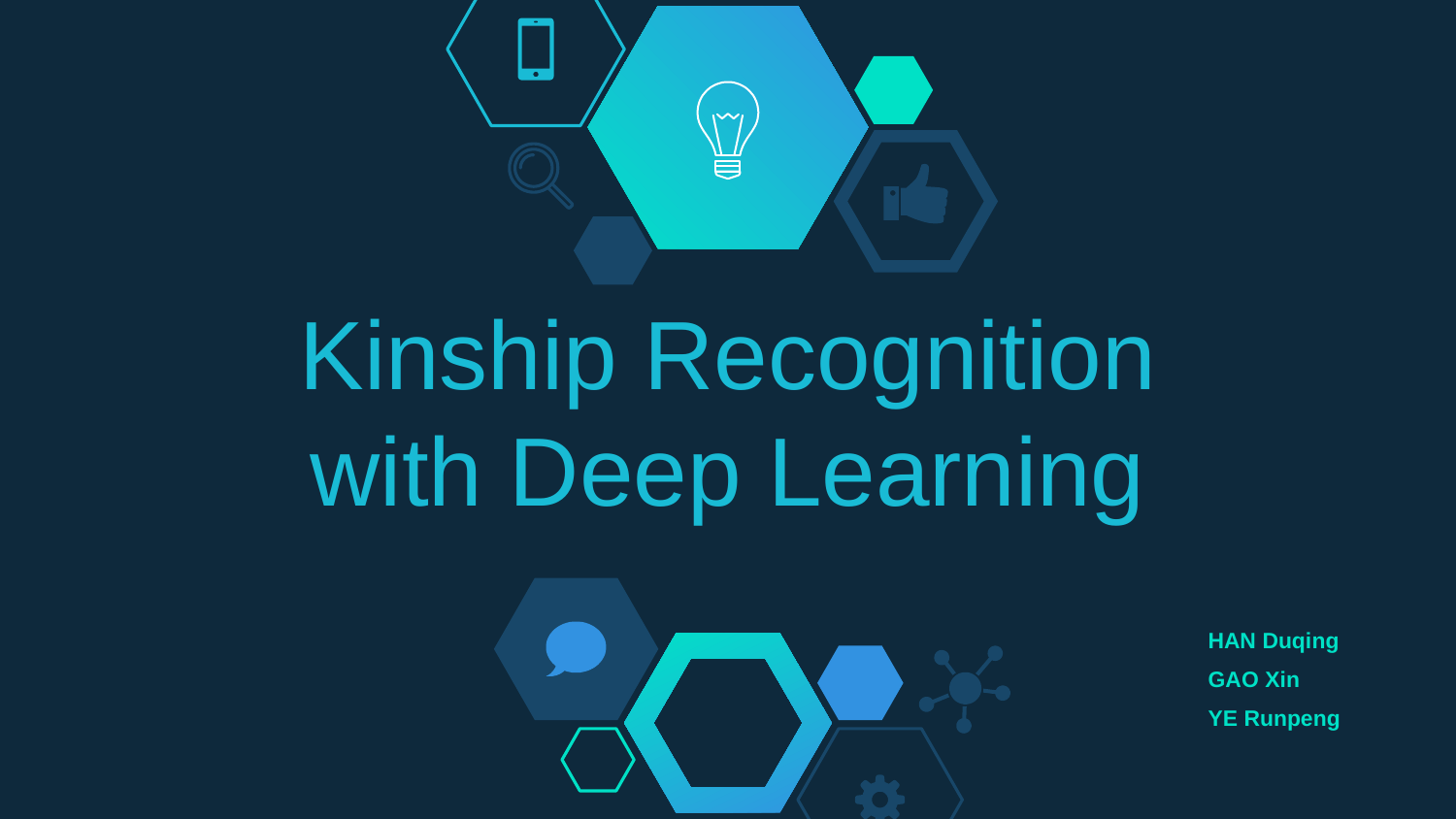

# Kinship Recognition with Deep Learning
HAN Duqing
GAO Xin
YE Runpeng